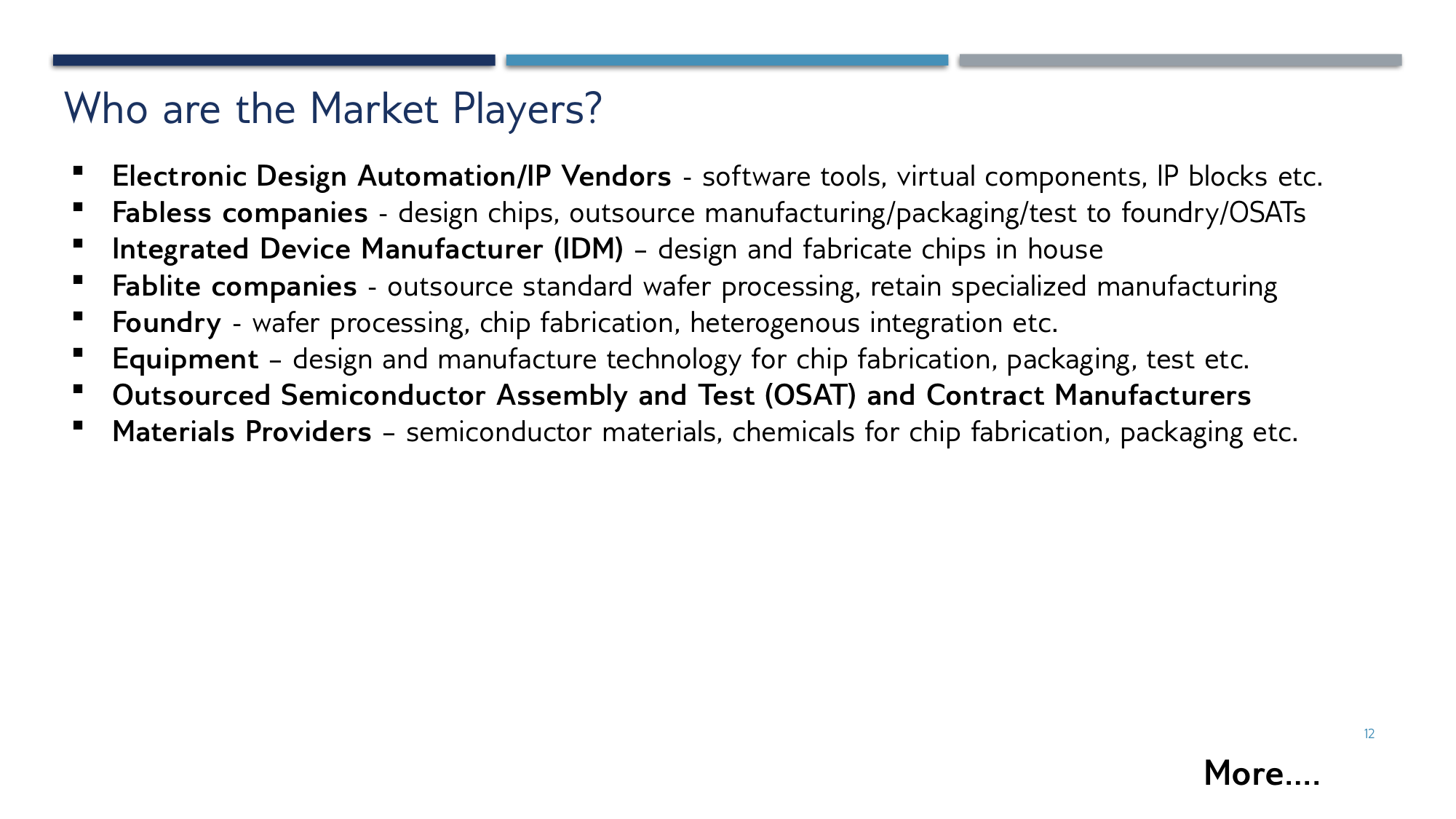

# Who are the Market Players?
Electronic Design Automation/IP Vendors - software tools, virtual components, IP blocks etc.
Fabless companies - design chips, outsource manufacturing/packaging/test to foundry/OSATs
Integrated Device Manufacturer (IDM) – design and fabricate chips in house
Fablite companies - outsource standard wafer processing, retain specialized manufacturing
Foundry - wafer processing, chip fabrication, heterogenous integration etc.
Equipment – design and manufacture technology for chip fabrication, packaging, test etc.
Outsourced Semiconductor Assembly and Test (OSAT) and Contract Manufacturers
Materials Providers – semiconductor materials, chemicals for chip fabrication, packaging etc.

12
More….